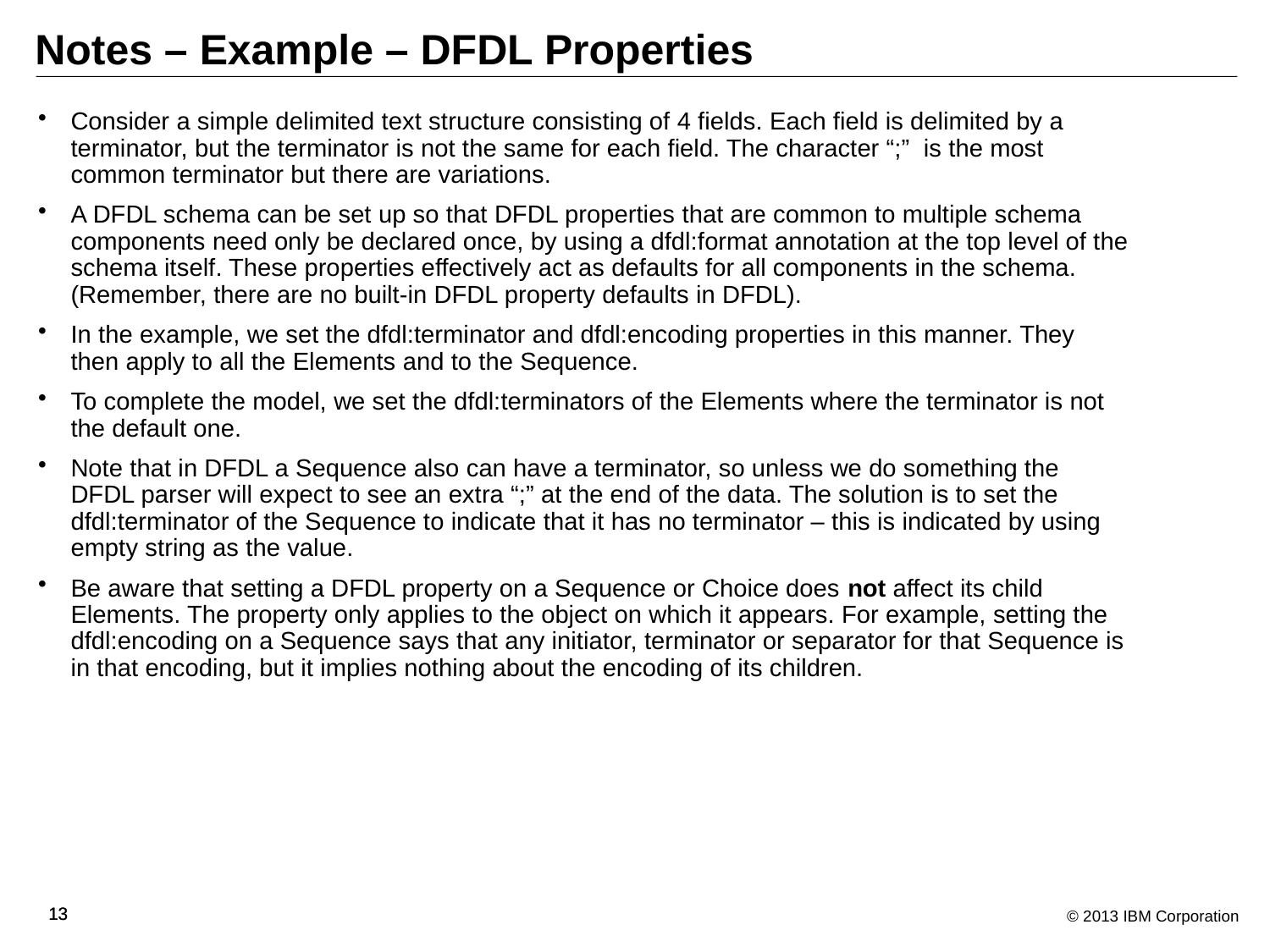

# Notes – Example – DFDL Properties
Consider a simple delimited text structure consisting of 4 fields. Each field is delimited by a terminator, but the terminator is not the same for each field. The character “;”  is the most common terminator but there are variations.
A DFDL schema can be set up so that DFDL properties that are common to multiple schema components need only be declared once, by using a dfdl:format annotation at the top level of the schema itself. These properties effectively act as defaults for all components in the schema. (Remember, there are no built-in DFDL property defaults in DFDL).
In the example, we set the dfdl:terminator and dfdl:encoding properties in this manner. They then apply to all the Elements and to the Sequence.
To complete the model, we set the dfdl:terminators of the Elements where the terminator is not the default one.
Note that in DFDL a Sequence also can have a terminator, so unless we do something the DFDL parser will expect to see an extra “;” at the end of the data. The solution is to set the dfdl:terminator of the Sequence to indicate that it has no terminator – this is indicated by using empty string as the value.
Be aware that setting a DFDL property on a Sequence or Choice does not affect its child Elements. The property only applies to the object on which it appears. For example, setting the dfdl:encoding on a Sequence says that any initiator, terminator or separator for that Sequence is in that encoding, but it implies nothing about the encoding of its children.